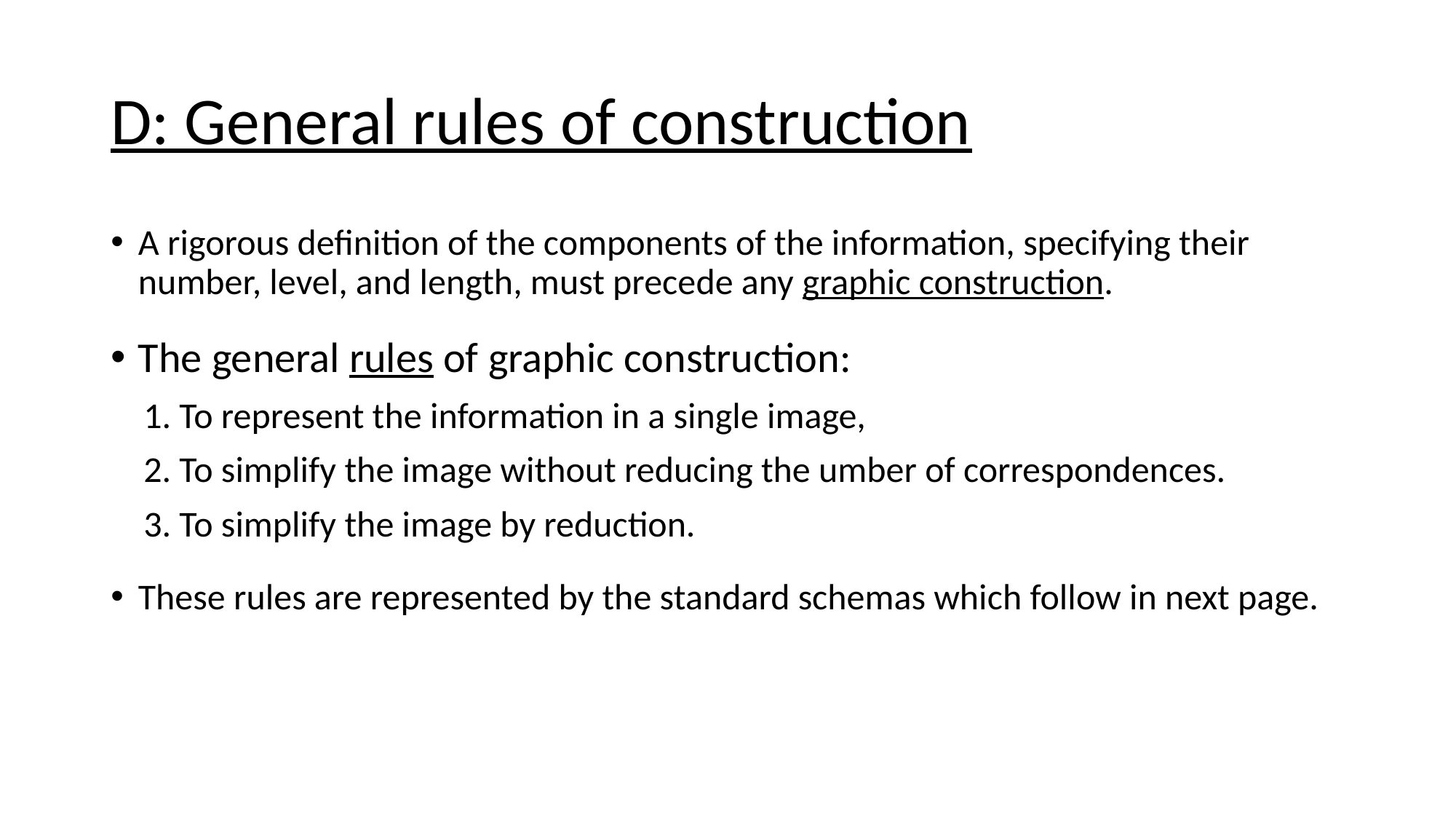

# D: General rules of construction
A rigorous definition of the components of the information, specifying their number, level, and length, must precede any graphic construction.

The general rules of graphic construction:
    1. To represent the information in a single image,
    2. To simplify the image without reducing the umber of correspondences.
    3. To simplify the image by reduction.

These rules are represented by the standard schemas which follow in next page.